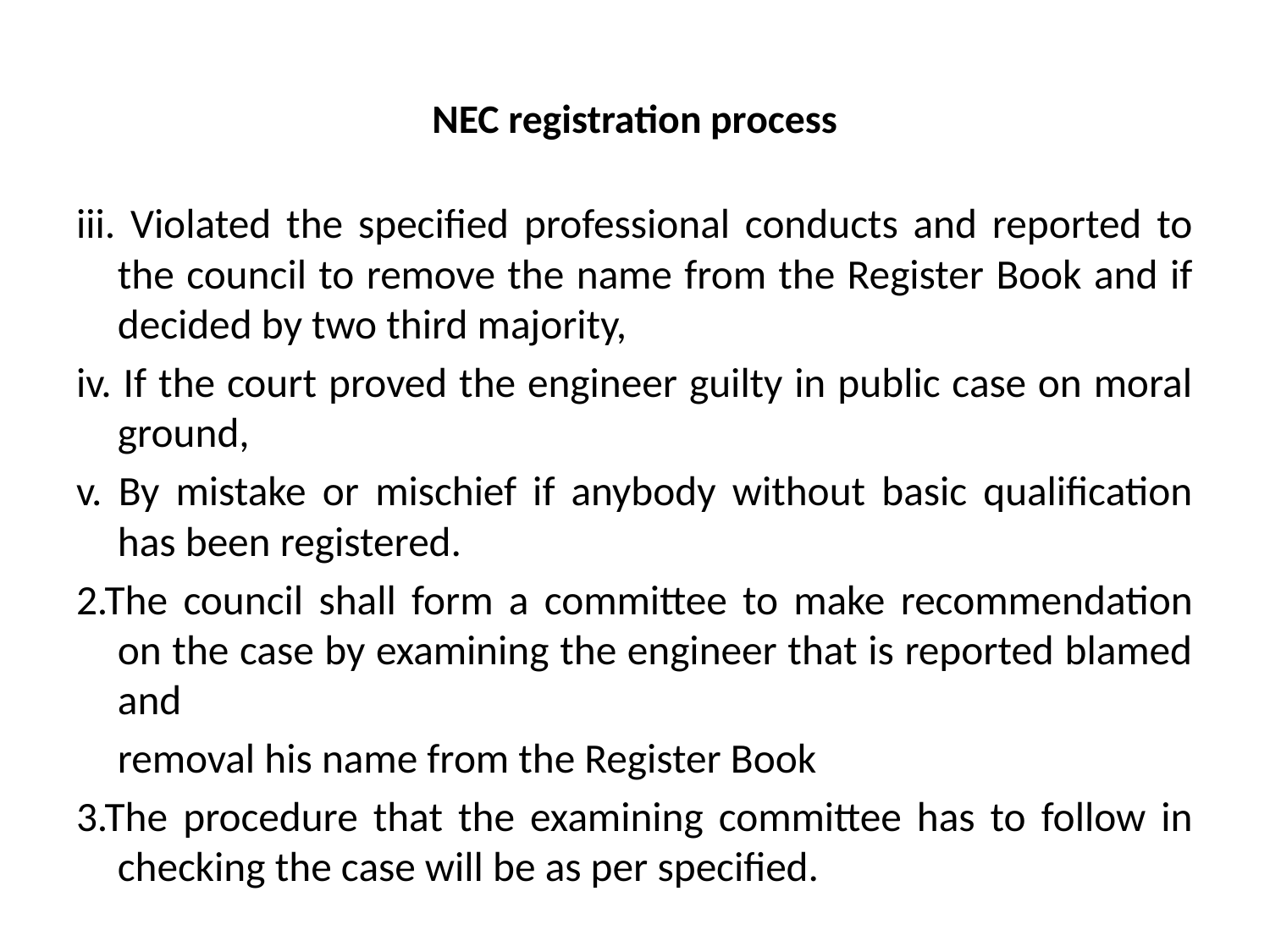

# NEC registration process
iii. Violated the specified professional conducts and reported to the council to remove the name from the Register Book and if decided by two third majority,
iv. If the court proved the engineer guilty in public case on moral ground,
v. By mistake or mischief if anybody without basic qualification has been registered.
2.The council shall form a committee to make recommendation on the case by examining the engineer that is reported blamed and
	removal his name from the Register Book
3.The procedure that the examining committee has to follow in checking the case will be as per specified.